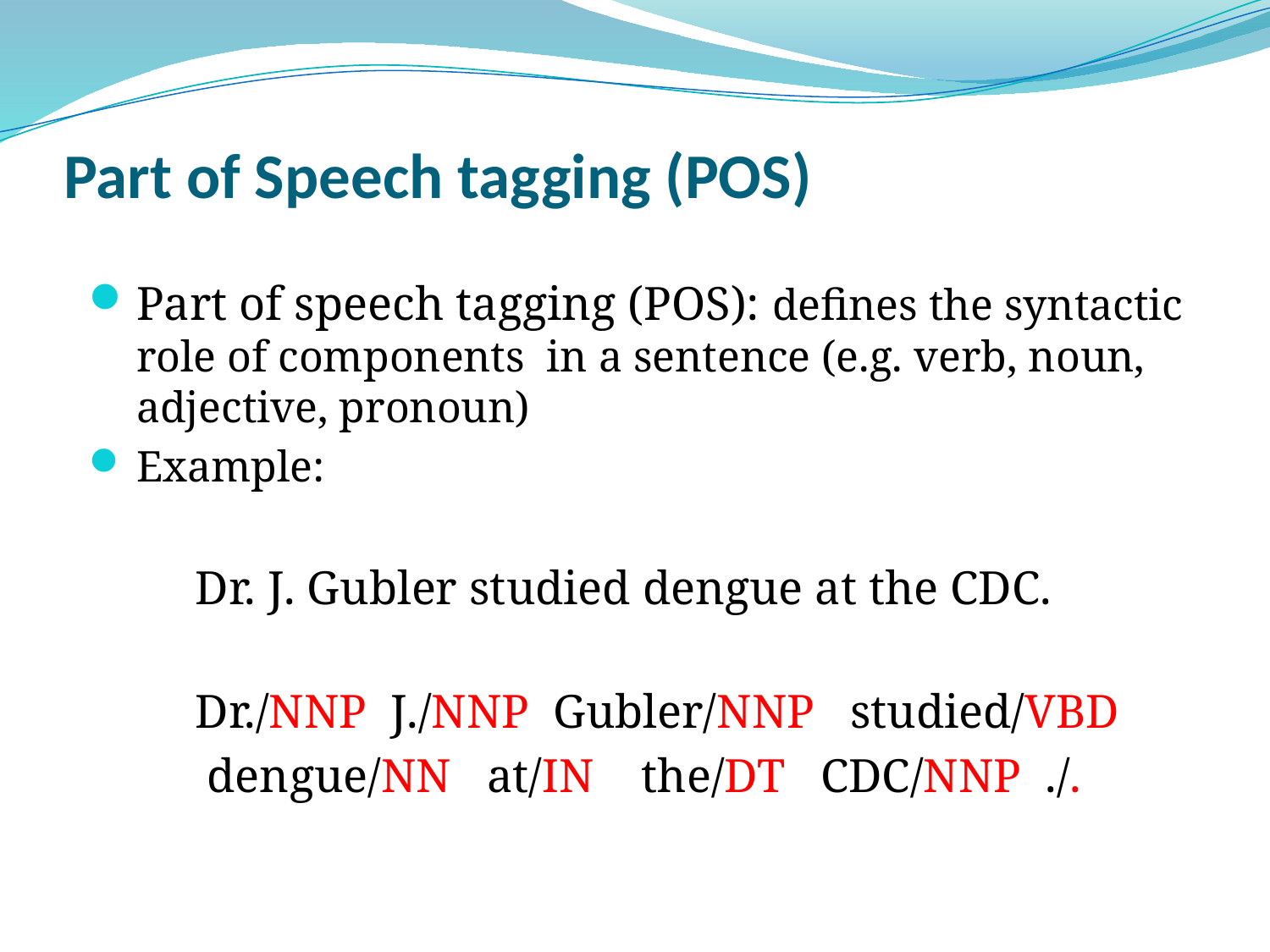

# Part of Speech tagging (POS)
Part of speech tagging (POS): defines the syntactic role of components  in a sentence (e.g. verb, noun, adjective, pronoun)
Example:

         Dr. J. Gubler studied dengue at the CDC.

         Dr./NNP  J./NNP  Gubler/NNP   studied/VBD
          dengue/NN   at/IN    the/DT   CDC/NNP  ./.